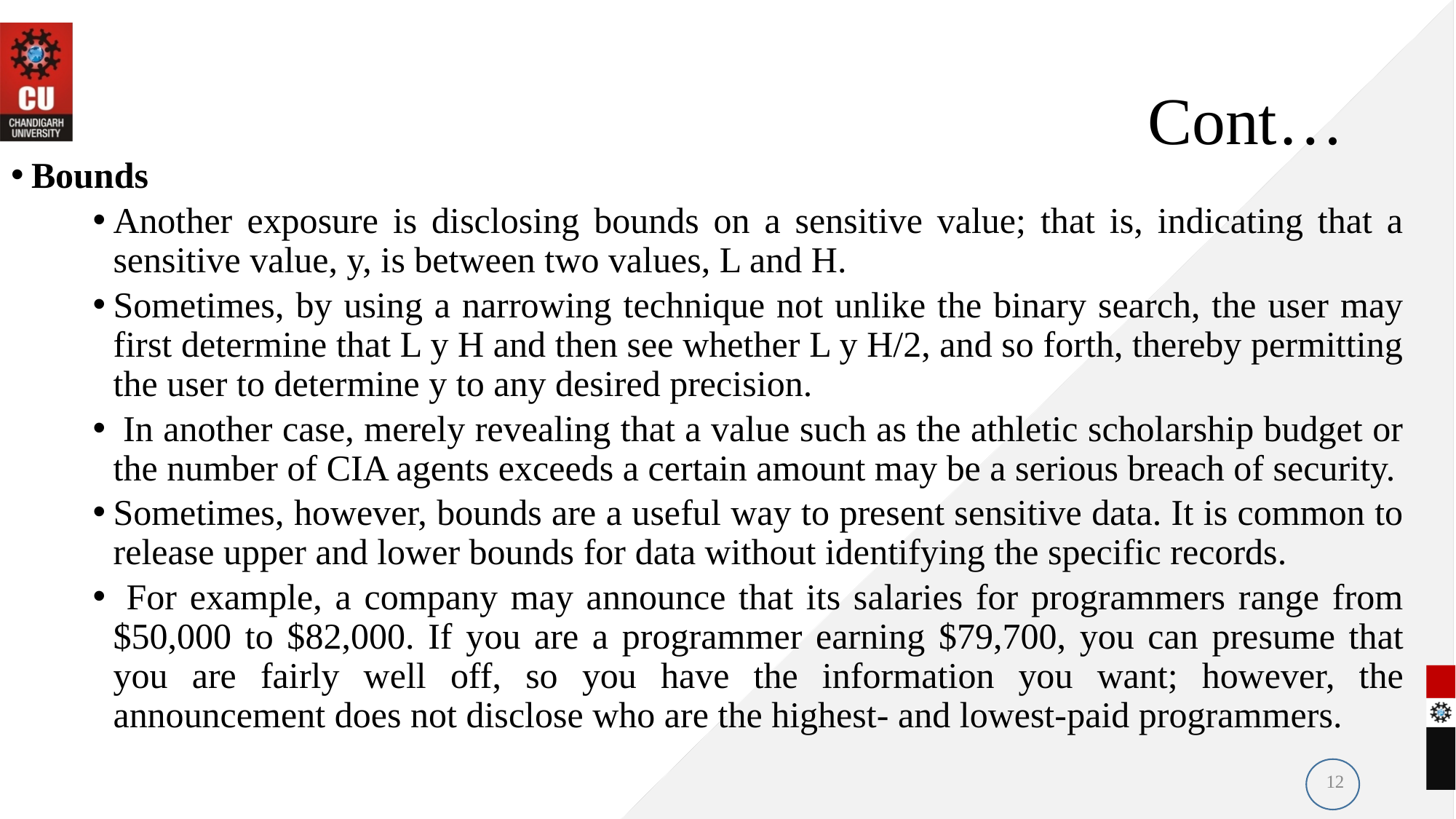

# Cont…
Bounds
Another exposure is disclosing bounds on a sensitive value; that is, indicating that a sensitive value, y, is between two values, L and H.
Sometimes, by using a narrowing technique not unlike the binary search, the user may first determine that L y H and then see whether L y H/2, and so forth, thereby permitting the user to determine y to any desired precision.
 In another case, merely revealing that a value such as the athletic scholarship budget or the number of CIA agents exceeds a certain amount may be a serious breach of security.
Sometimes, however, bounds are a useful way to present sensitive data. It is common to release upper and lower bounds for data without identifying the specific records.
 For example, a company may announce that its salaries for programmers range from $50,000 to $82,000. If you are a programmer earning $79,700, you can presume that you are fairly well off, so you have the information you want; however, the announcement does not disclose who are the highest- and lowest-paid programmers.
12